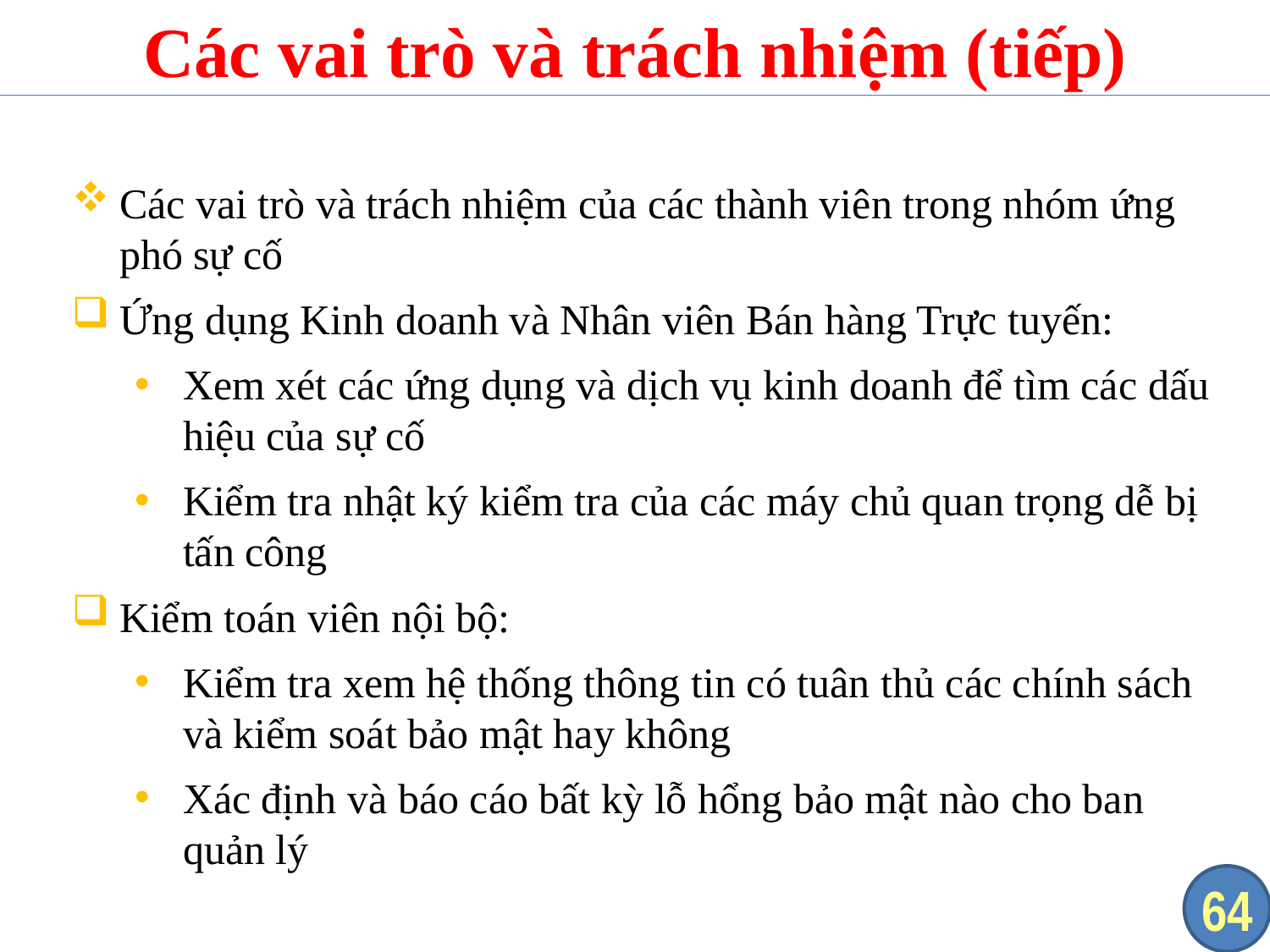

Các vai trò và trách nhiệm (tiếp)
Các vai trò và trách nhiệm của các thành viên trong nhóm ứng phó sự cố
Ứng dụng Kinh doanh và Nhân viên Bán hàng Trực tuyến:
Xem xét các ứng dụng và dịch vụ kinh doanh để tìm các dấu hiệu của sự cố
Kiểm tra nhật ký kiểm tra của các máy chủ quan trọng dễ bị tấn công
Kiểm toán viên nội bộ:
Kiểm tra xem hệ thống thông tin có tuân thủ các chính sách và kiểm soát bảo mật hay không
Xác định và báo cáo bất kỳ lỗ hổng bảo mật nào cho ban quản lý
64